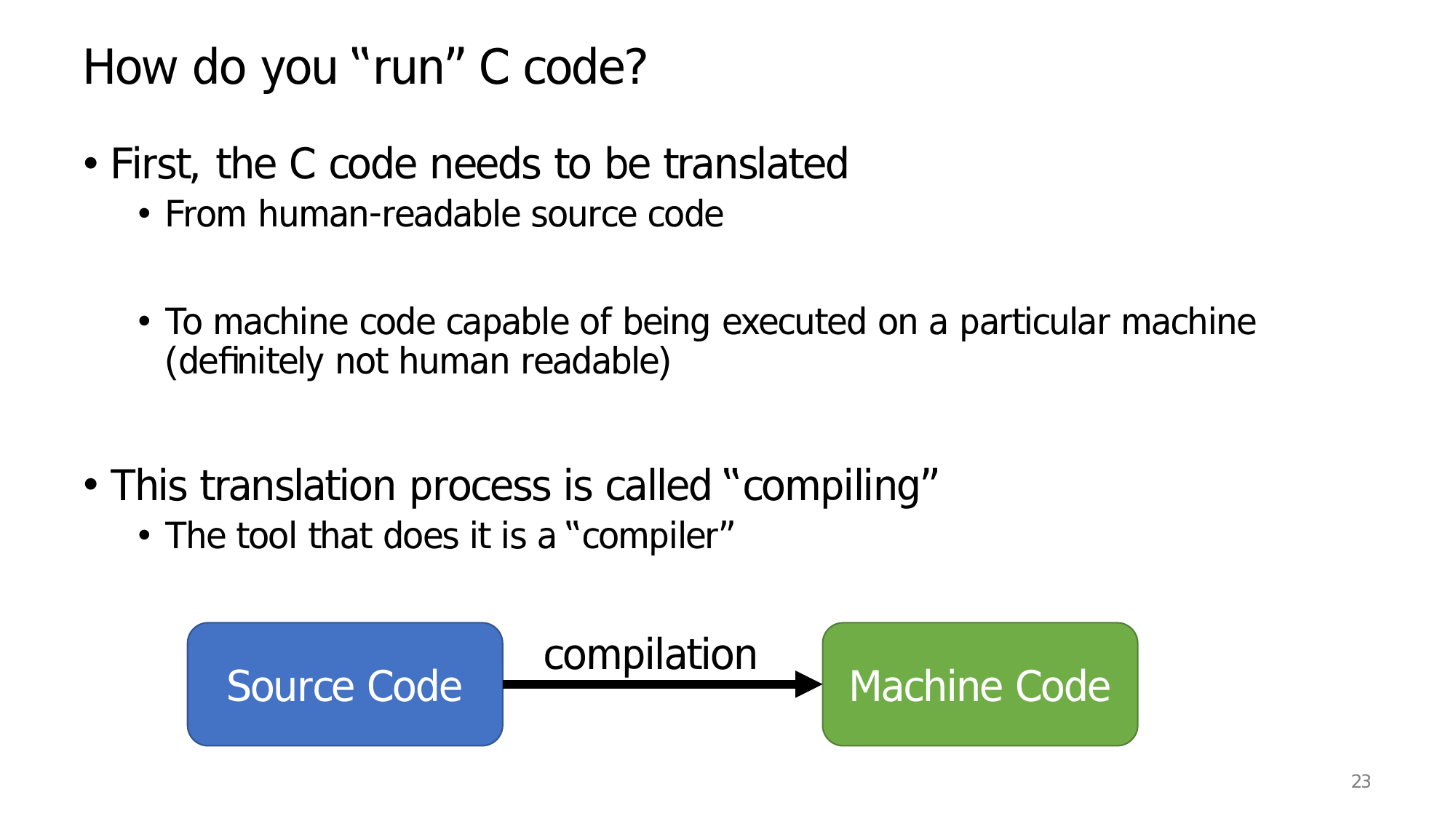

# How do you “run” C code?
First, the C code needs to be translated
From human-readable source code

To machine code capable of being executed on a particular machine
(definitely not human readable)

This translation process is called “compiling”
The tool that does it is a “compiler”

compilation
Source Code
Machine Code
23